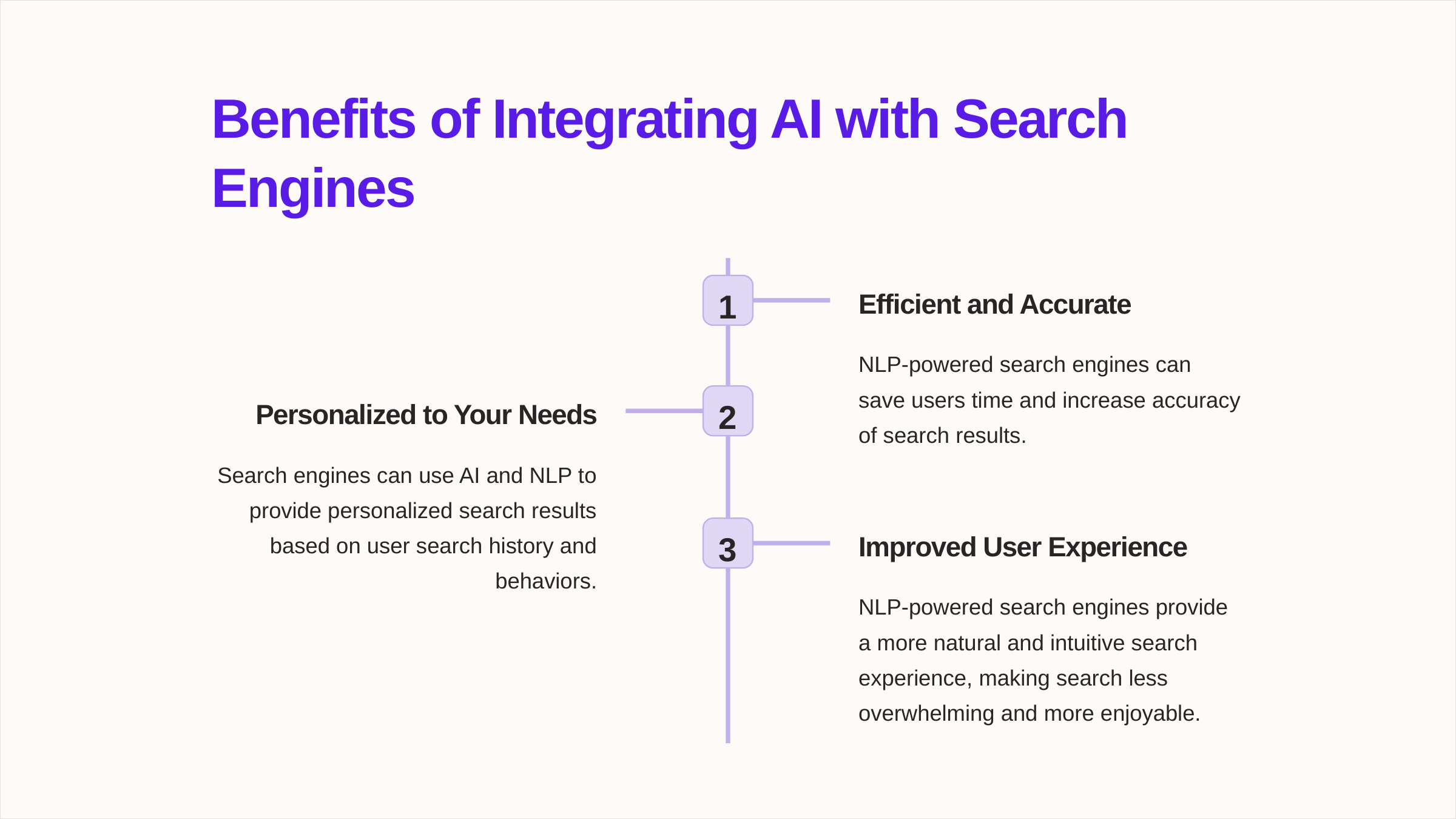

Benefits of Integrating AI with Search Engines

1
Efficient and Accurate

NLP-powered search engines can save users time and increase accuracy of search results.

2
Personalized to Your Needs

Search engines can use AI and NLP to provide personalized search results based on user search history and behaviors.

3
Improved User Experience

NLP-powered search engines provide a more natural and intuitive search experience, making search less overwhelming and more enjoyable.